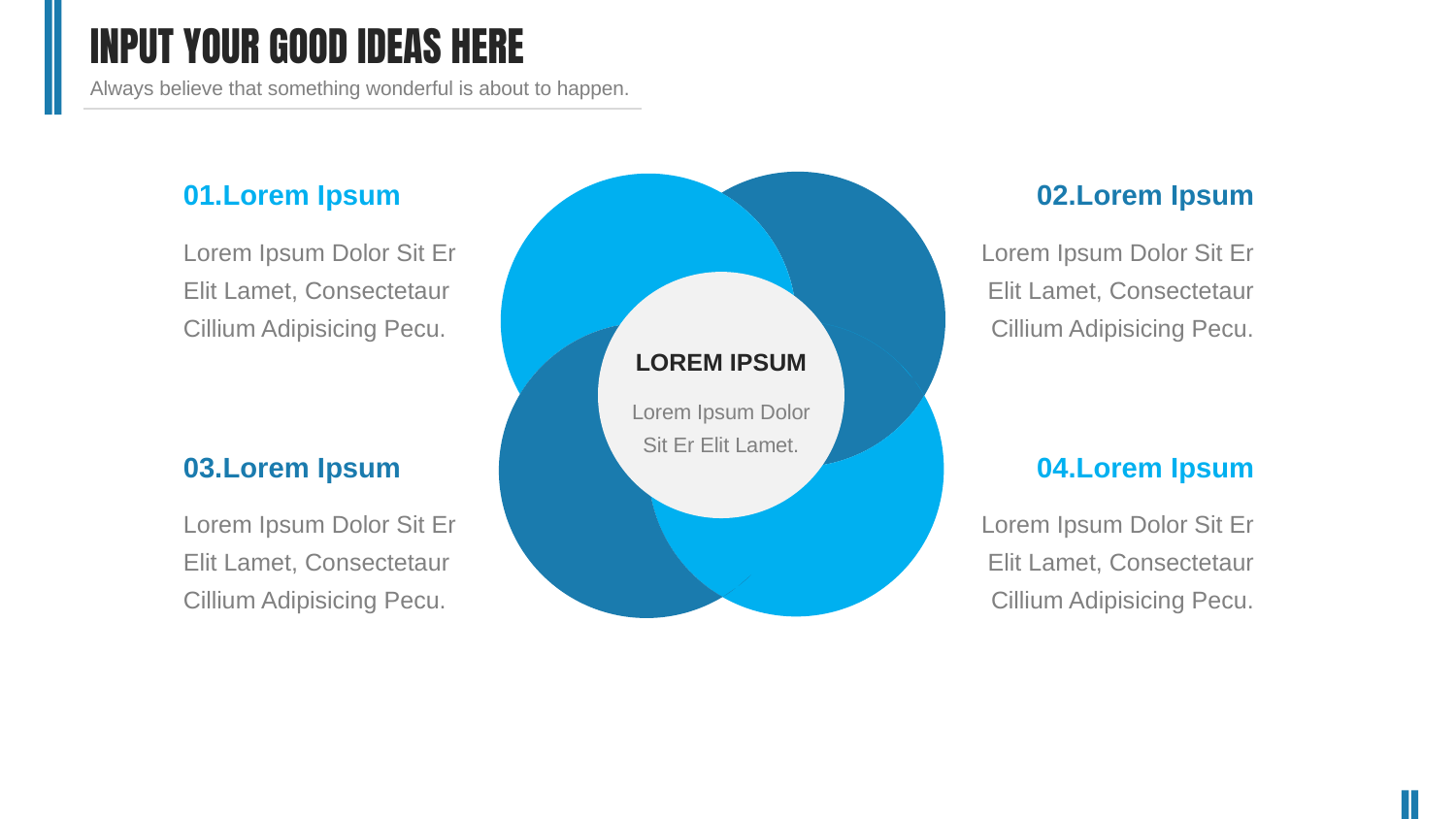

INPUT YOUR GOOD IDEAS HERE
Always believe that something wonderful is about to happen.

01.Lorem Ipsum
02.Lorem Ipsum
Lorem Ipsum Dolor Sit Er Elit Lamet, Consectetaur Cillium Adipisicing Pecu.
Lorem Ipsum Dolor Sit Er Elit Lamet, Consectetaur Cillium Adipisicing Pecu.

LOREM IPSUM
Lorem Ipsum Dolor Sit Er Elit Lamet.
03.Lorem Ipsum
04.Lorem Ipsum
Lorem Ipsum Dolor Sit Er Elit Lamet, Consectetaur Cillium Adipisicing Pecu.
Lorem Ipsum Dolor Sit Er Elit Lamet, Consectetaur Cillium Adipisicing Pecu.